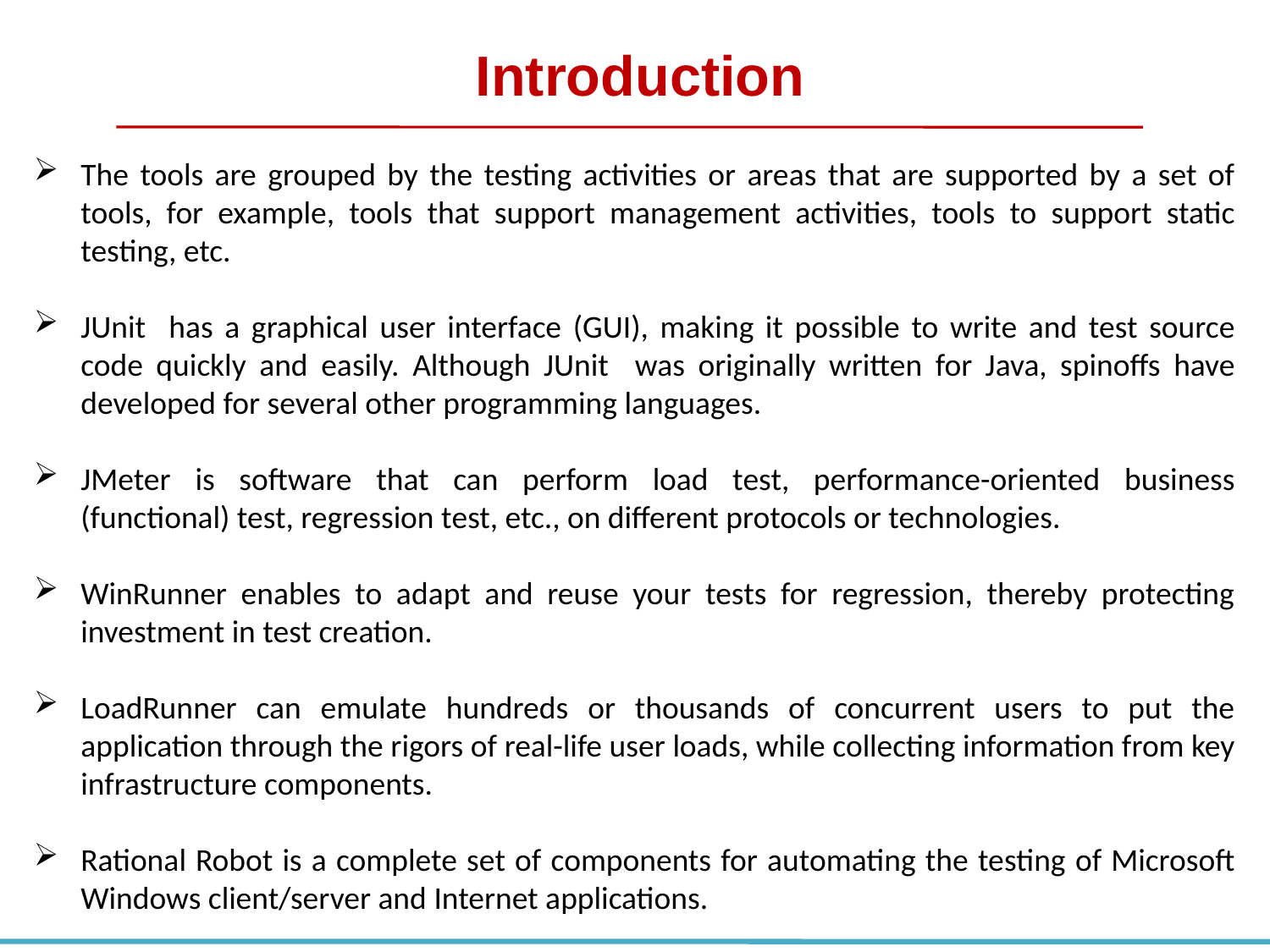

Introduction
The tools are grouped by the testing activities or areas that are supported by a set of tools, for example, tools that support management activities, tools to support static testing, etc.

JUnit  has a graphical user interface (GUI), making it possible to write and test source code quickly and easily. Although JUnit  was originally written for Java, spinoffs have developed for several other programming languages.

JMeter is software that can perform load test, performance-oriented business (functional) test, regression test, etc., on different protocols or technologies.

WinRunner enables to adapt and reuse your tests for regression, thereby protecting investment in test creation.

LoadRunner can emulate hundreds or thousands of concurrent users to put the application through the rigors of real-life user loads, while collecting information from key infrastructure components.

Rational Robot is a complete set of components for automating the testing of Microsoft Windows client/server and Internet applications.